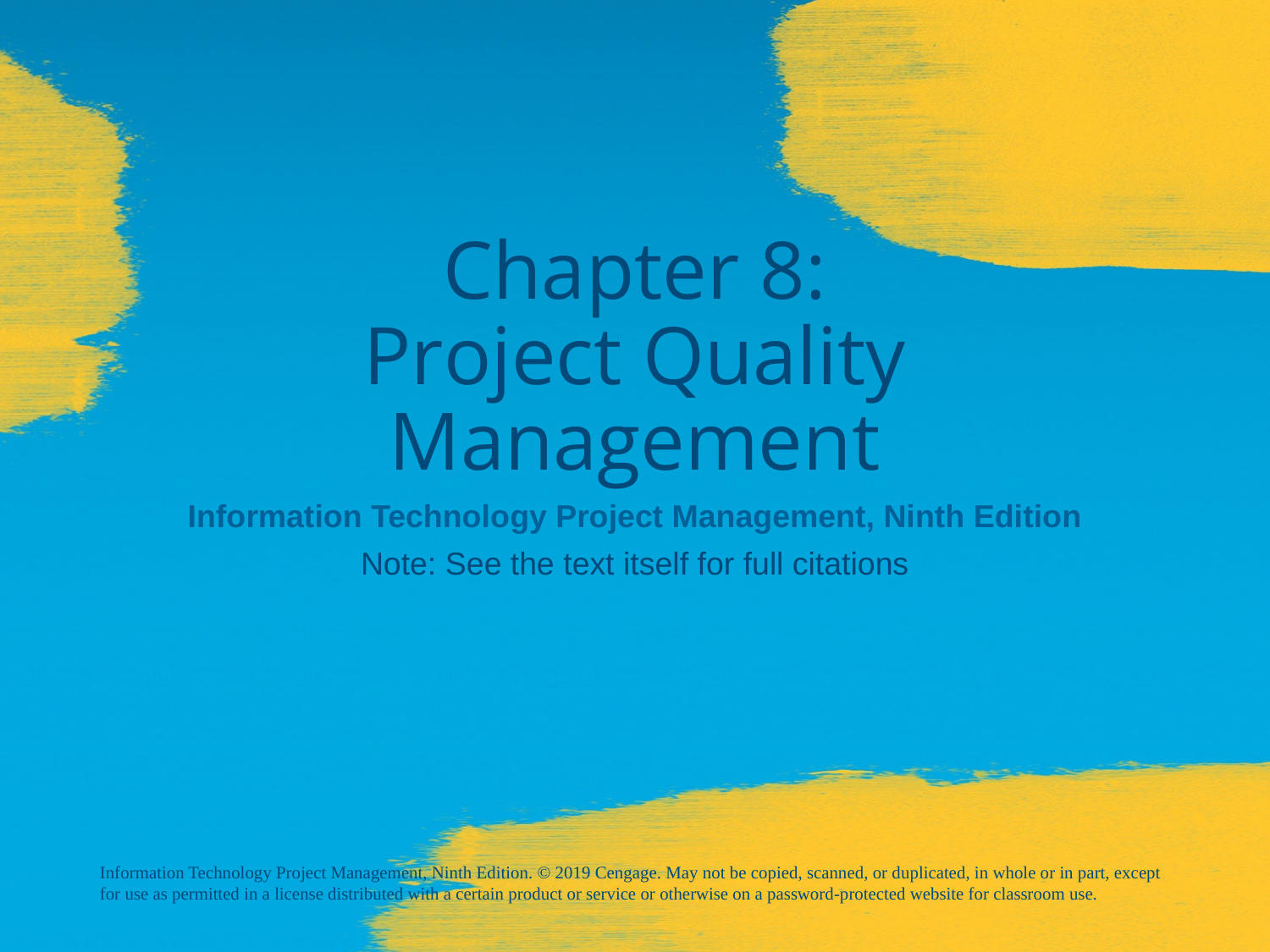

# Chapter 8: Project Quality Management
Information Technology Project Management, Ninth Edition
Note: See the text itself for full citations

Information Technology Project Management, Ninth Edition. © 2019 Cengage. May not be copied, scanned, or duplicated, in whole or in part, except for use as permitted in a license distributed with a certain product or service or otherwise on a password-protected website for classroom use.